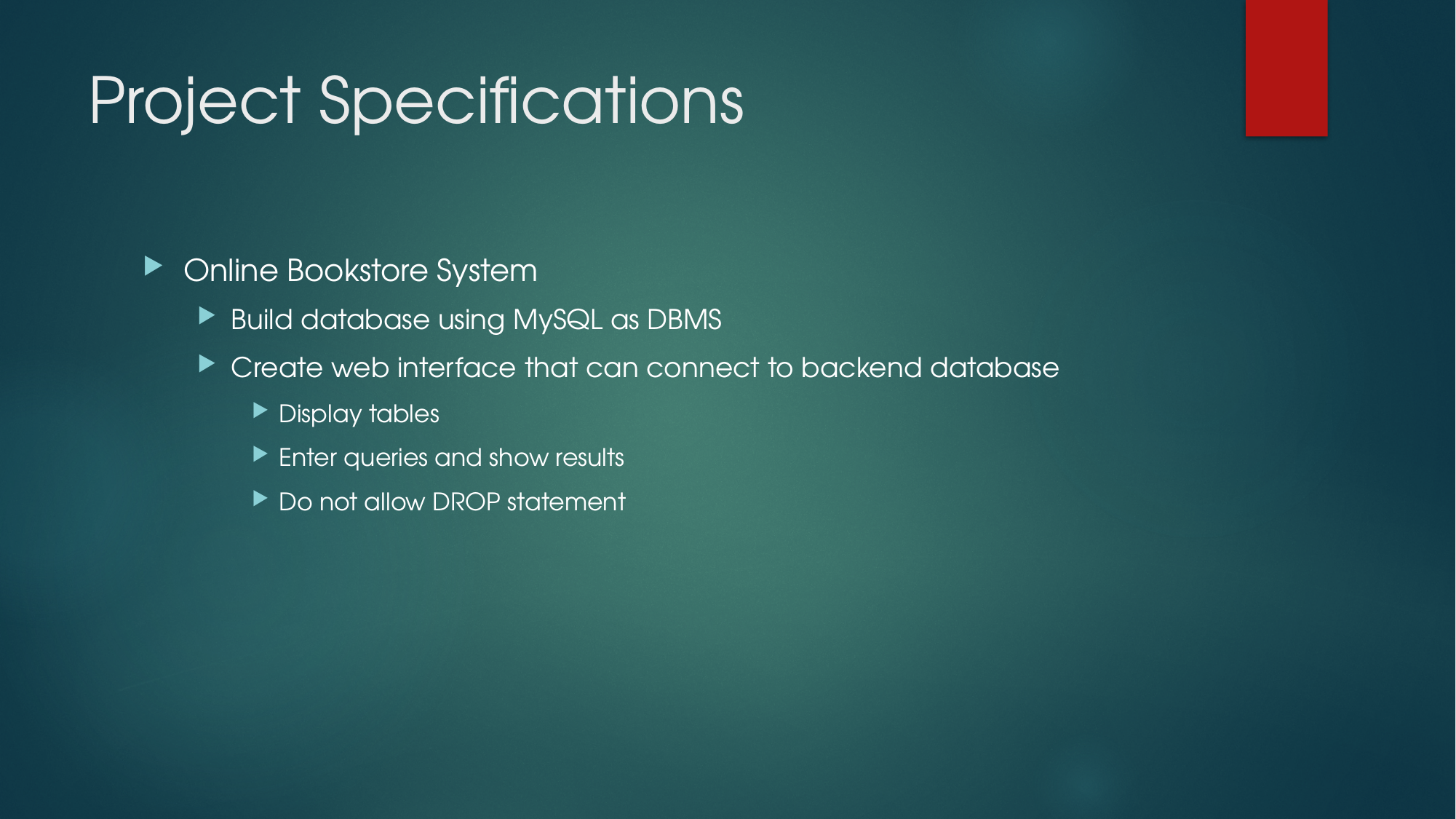

# Project Specifications
Online Bookstore System
Build database using MySQL as DBMS
Create web interface that can connect to backend database
Display tables
Enter queries and show results
Do not allow DROP statement